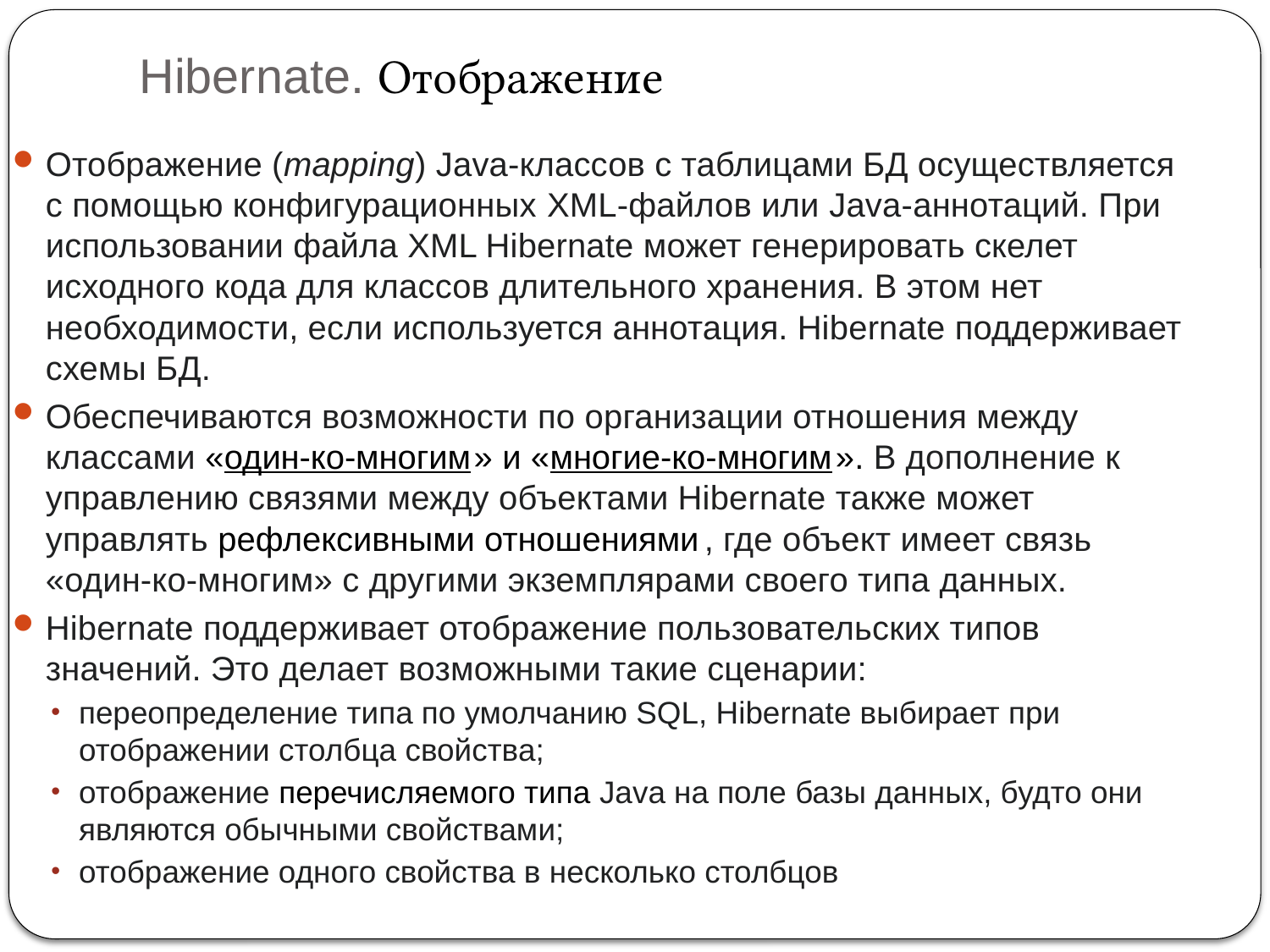

# Hibernate. Отображение
Отображение (mapping) Java-классов с таблицами БД осуществляется с помощью конфигурационных XML-файлов или Java-аннотаций. При использовании файла XML Hibernate может генерировать скелет исходного кода для классов длительного хранения. В этом нет необходимости, если используется аннотация. Hibernate поддерживает схемы БД.
Обеспечиваются возможности по организации отношения между классами «один-ко-многим» и «многие-ко-многим». В дополнение к управлению связями между объектами Hibernate также может управлять рефлексивными отношениями, где объект имеет связь «один-ко-многим» с другими экземплярами своего типа данных.
Hibernate поддерживает отображение пользовательских типов значений. Это делает возможными такие сценарии:
переопределение типа по умолчанию SQL, Hibernate выбирает при отображении столбца свойства;
отображение перечисляемого типа Java на поле базы данных, будто они являются обычными свойствами;
отображение одного свойства в несколько столбцов